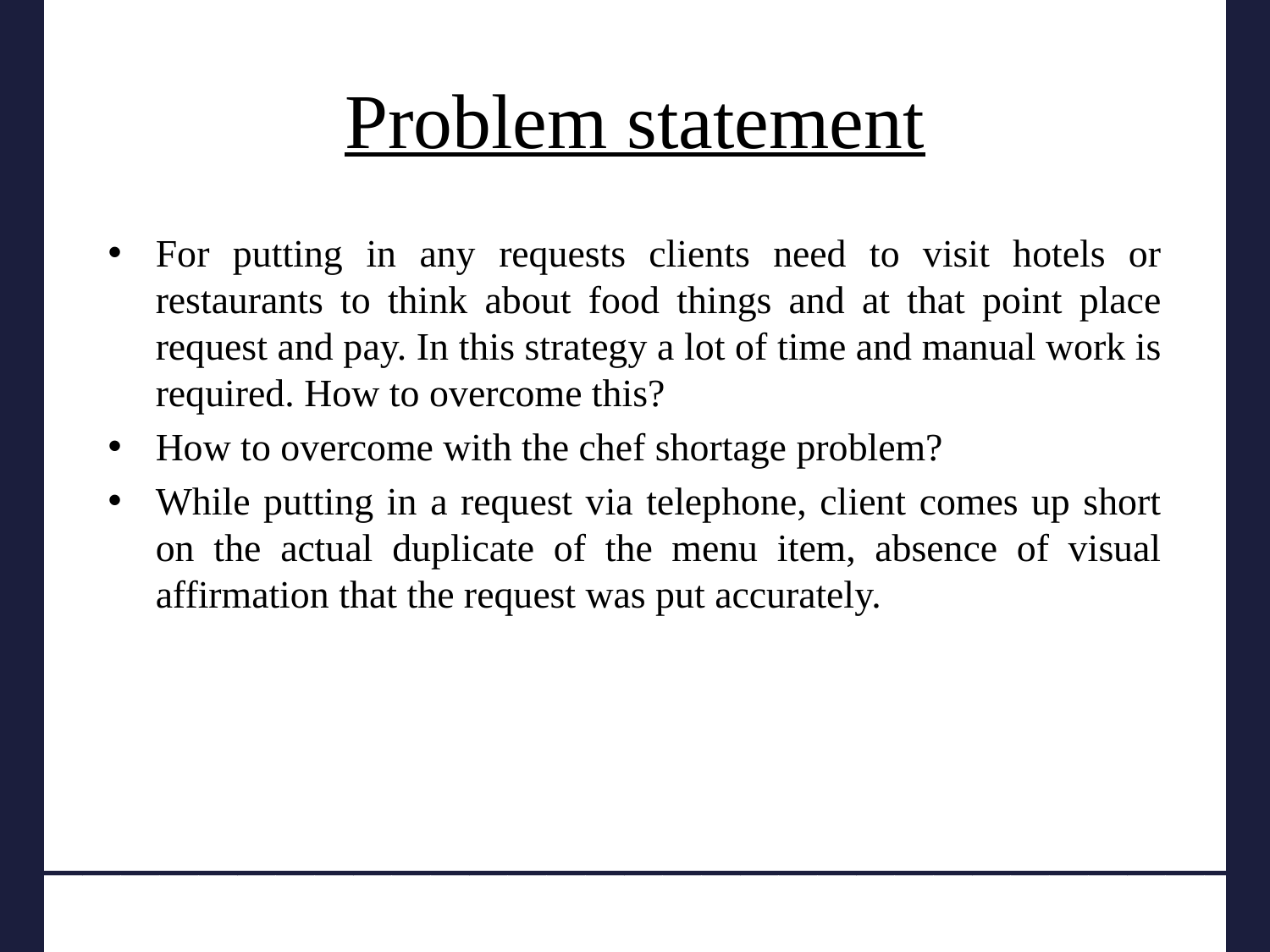

# Problem statement
For putting in any requests clients need to visit hotels or restaurants to think about food things and at that point place request and pay. In this strategy a lot of time and manual work is required. How to overcome this?
How to overcome with the chef shortage problem?
While putting in a request via telephone, client comes up short on the actual duplicate of the menu item, absence of visual affirmation that the request was put accurately.

_______________________________
6